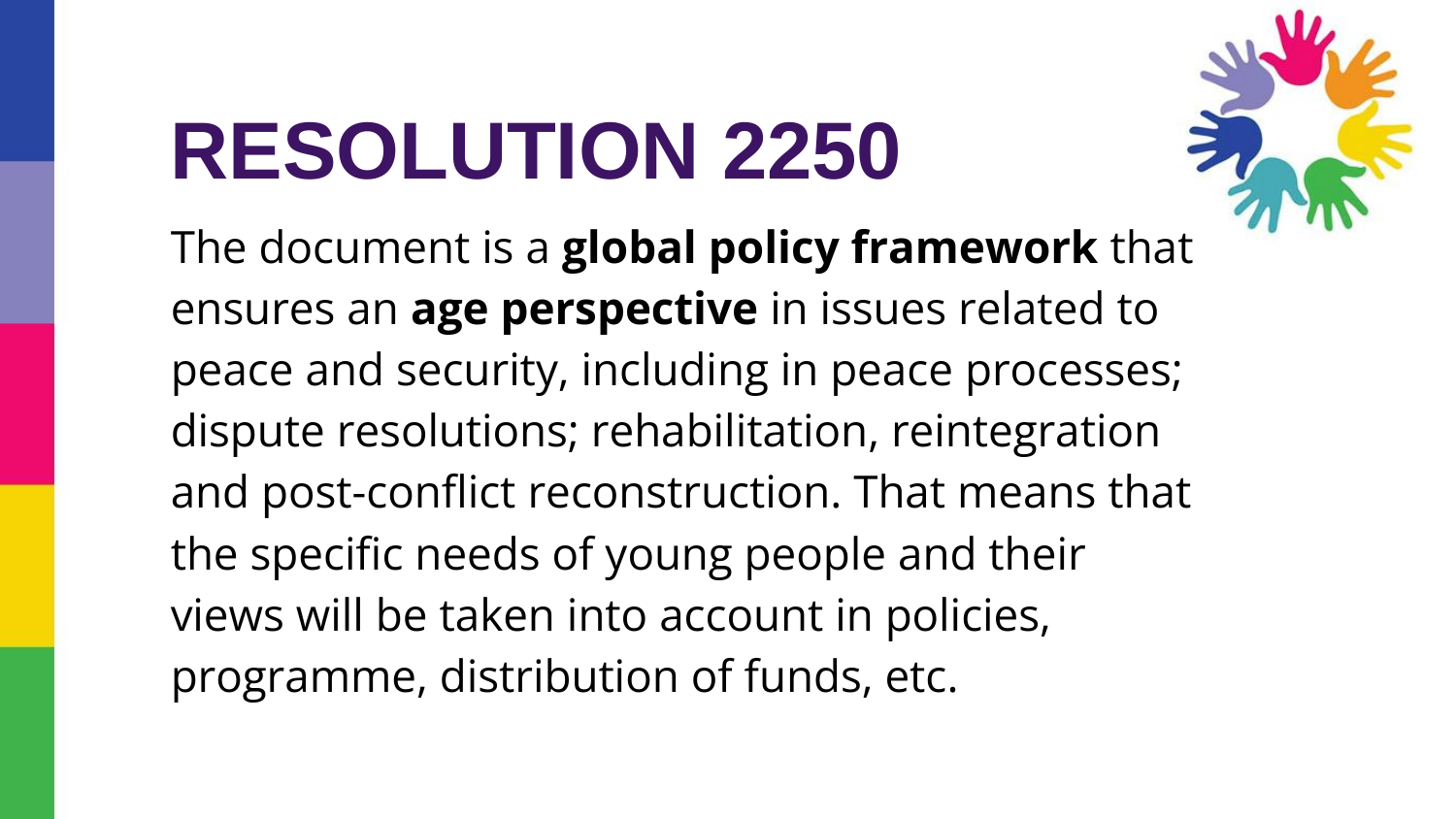

# RESOLUTION 2250
The document is a global policy framework that ensures an age perspective in issues related to peace and security, including in peace processes; dispute resolutions; rehabilitation, reintegration and post-conflict reconstruction. That means that the specific needs of young people and their views will be taken into account in policies, programme, distribution of funds, etc.